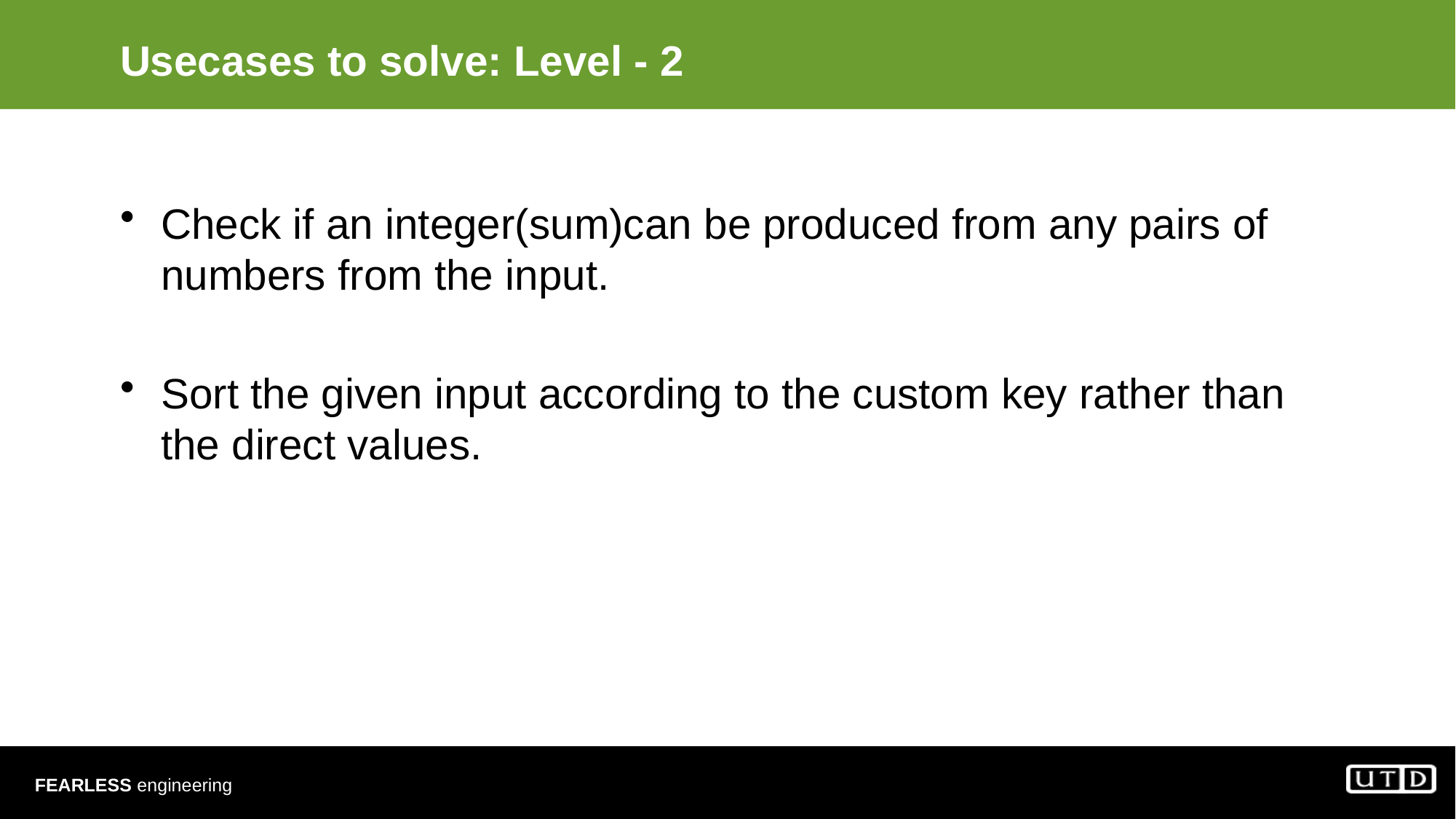

# Usecases to solve: Level - 2
Check if an integer(sum)can be produced from any pairs of numbers from the input.

Sort the given input according to the custom key rather than the direct values.